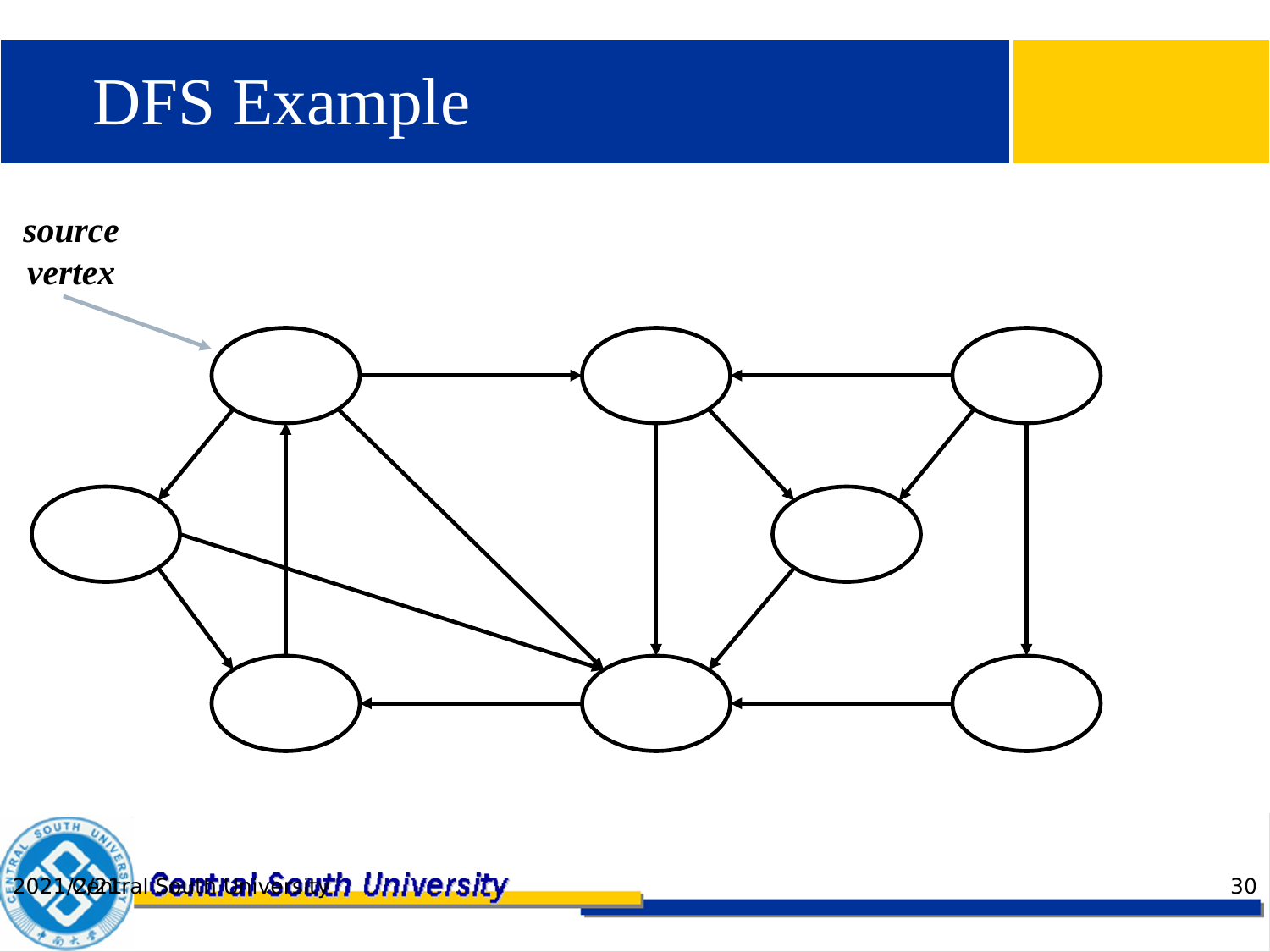

# DFS Example
source
vertex

Central South University
2021/2/21
30